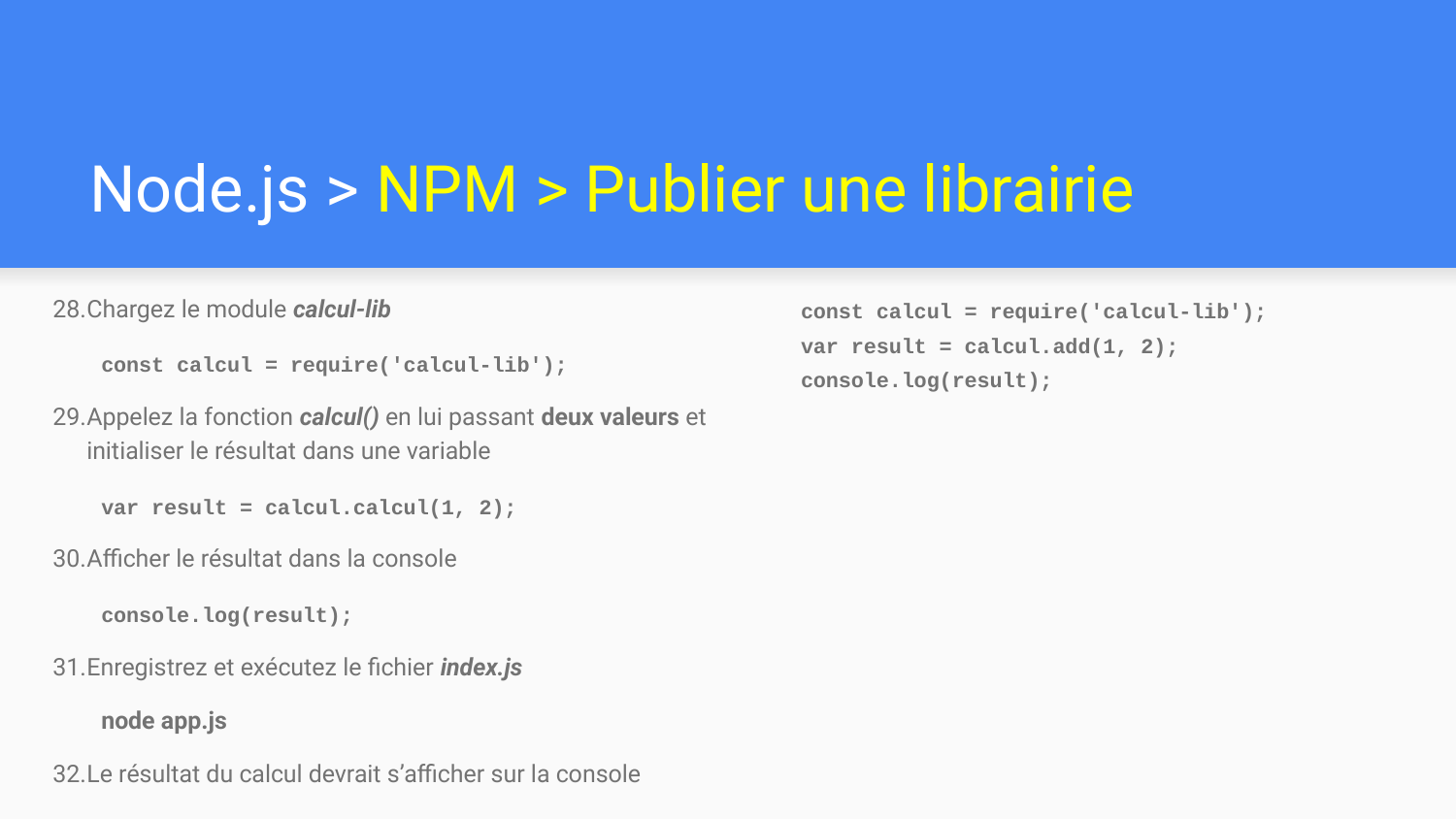

# Node.js > NPM > Publier une librairie
const calcul = require('calcul-lib');
var result = calcul.add(1, 2);
console.log(result);

Chargez le module calcul-lib
const calcul = require('calcul-lib');
Appelez la fonction calcul() en lui passant deux valeurs et initialiser le résultat dans une variable
var result = calcul.calcul(1, 2);
Afficher le résultat dans la console
console.log(result);
Enregistrez et exécutez le fichier index.js
node app.js
Le résultat du calcul devrait s’afficher sur la console